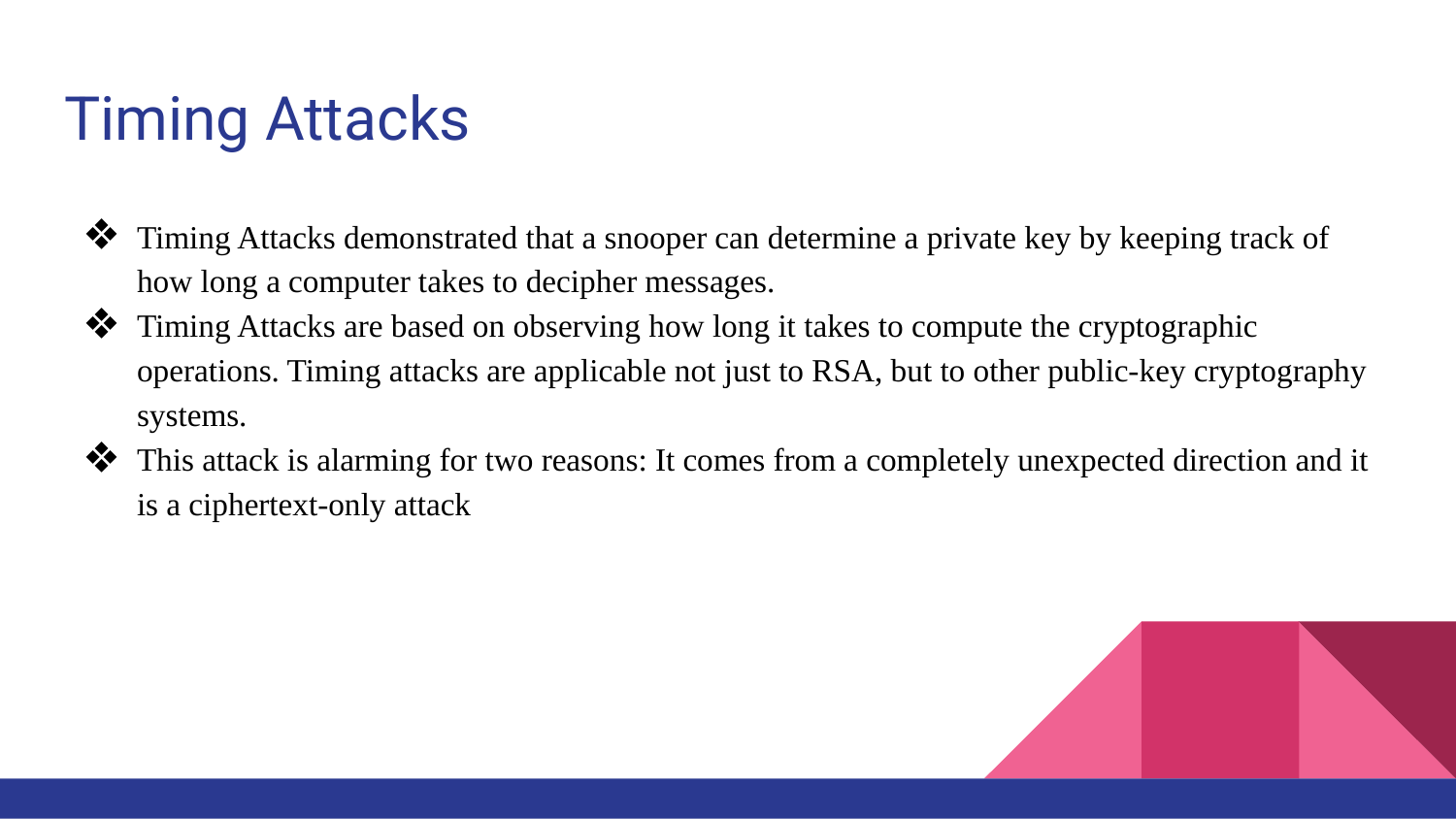

# Timing Attacks

Timing Attacks demonstrated that a snooper can determine a private key by keeping track of how long a computer takes to decipher messages.
Timing Attacks are based on observing how long it takes to compute the cryptographic operations. Timing attacks are applicable not just to RSA, but to other public-key cryptography systems.
This attack is alarming for two reasons: It comes from a completely unexpected direction and it is a ciphertext-only attack